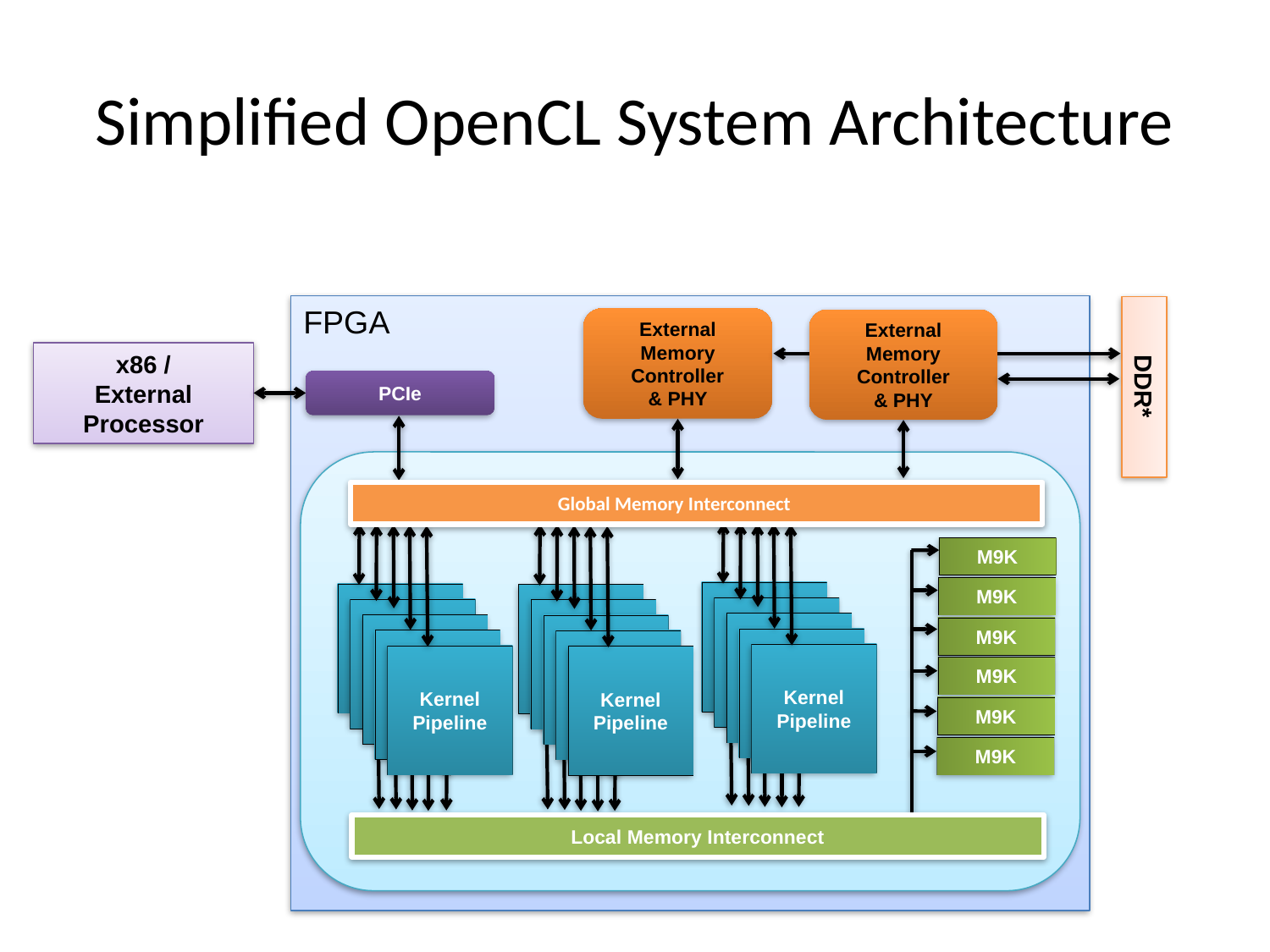

# Simplified OpenCL System Architecture

External Interface
FPGA
External
Memory Controller
& PHY
External
Memory Controller
& PHY
x86 /
External Processor
DDR*
PCIe

Global Memory Interconnect
M9K
M9K
M9K

M9K

Kernel Pipeline
Kernel Pipeline
Kernel Pipeline
M9K
M9K
Local Memory Interconnect